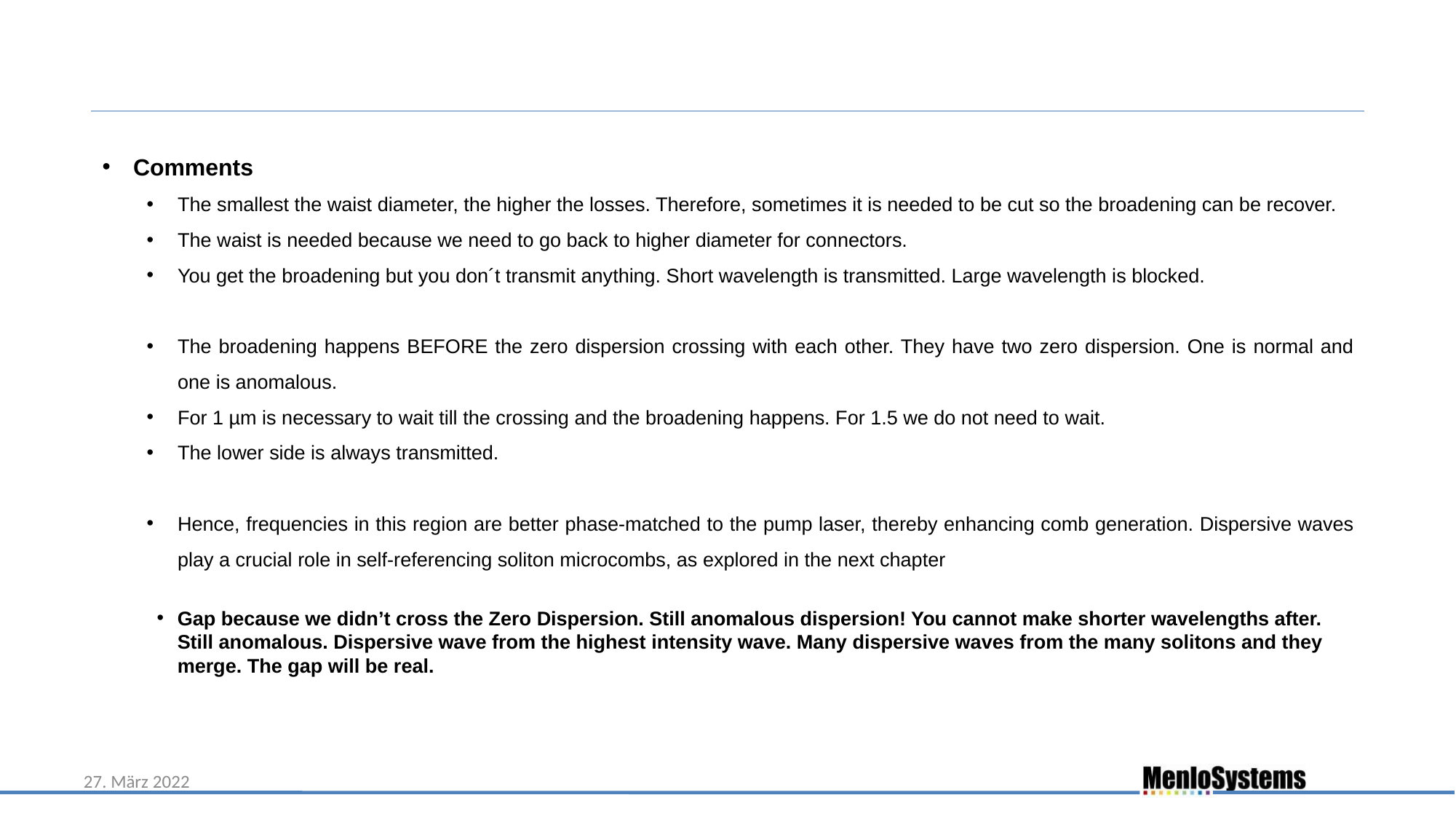

Comments
The smallest the waist diameter, the higher the losses. Therefore, sometimes it is needed to be cut so the broadening can be recover.
The waist is needed because we need to go back to higher diameter for connectors.
You get the broadening but you don´t transmit anything. Short wavelength is transmitted. Large wavelength is blocked.

The broadening happens BEFORE the zero dispersion crossing with each other. They have two zero dispersion. One is normal and one is anomalous.
For 1 µm is necessary to wait till the crossing and the broadening happens. For 1.5 we do not need to wait.
The lower side is always transmitted.

Hence, frequencies in this region are better phase-matched to the pump laser, thereby enhancing comb generation. Dispersive waves play a crucial role in self-referencing soliton microcombs, as explored in the next chapter

Gap because we didn’t cross the Zero Dispersion. Still anomalous dispersion! You cannot make shorter wavelengths after. Still anomalous. Dispersive wave from the highest intensity wave. Many dispersive waves from the many solitons and they merge. The gap will be real.

27. März 2022